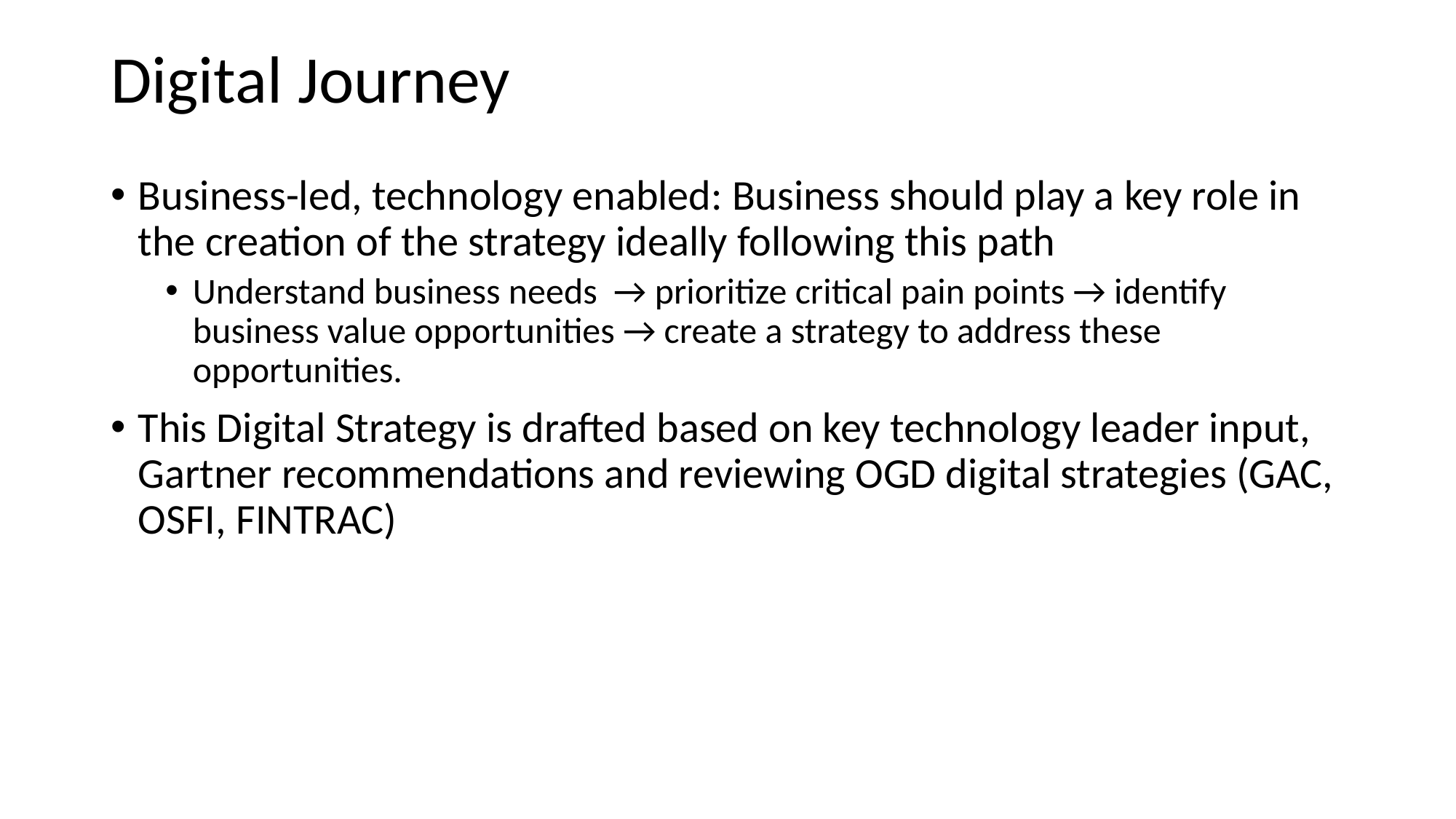

# Digital Journey
Business-led, technology enabled: Business should play a key role in the creation of the strategy ideally following this path
Understand business needs  → prioritize critical pain points → identify business value opportunities → create a strategy to address these opportunities.
This Digital Strategy is drafted based on key technology leader input, Gartner recommendations and reviewing OGD digital strategies (GAC, OSFI, FINTRAC)